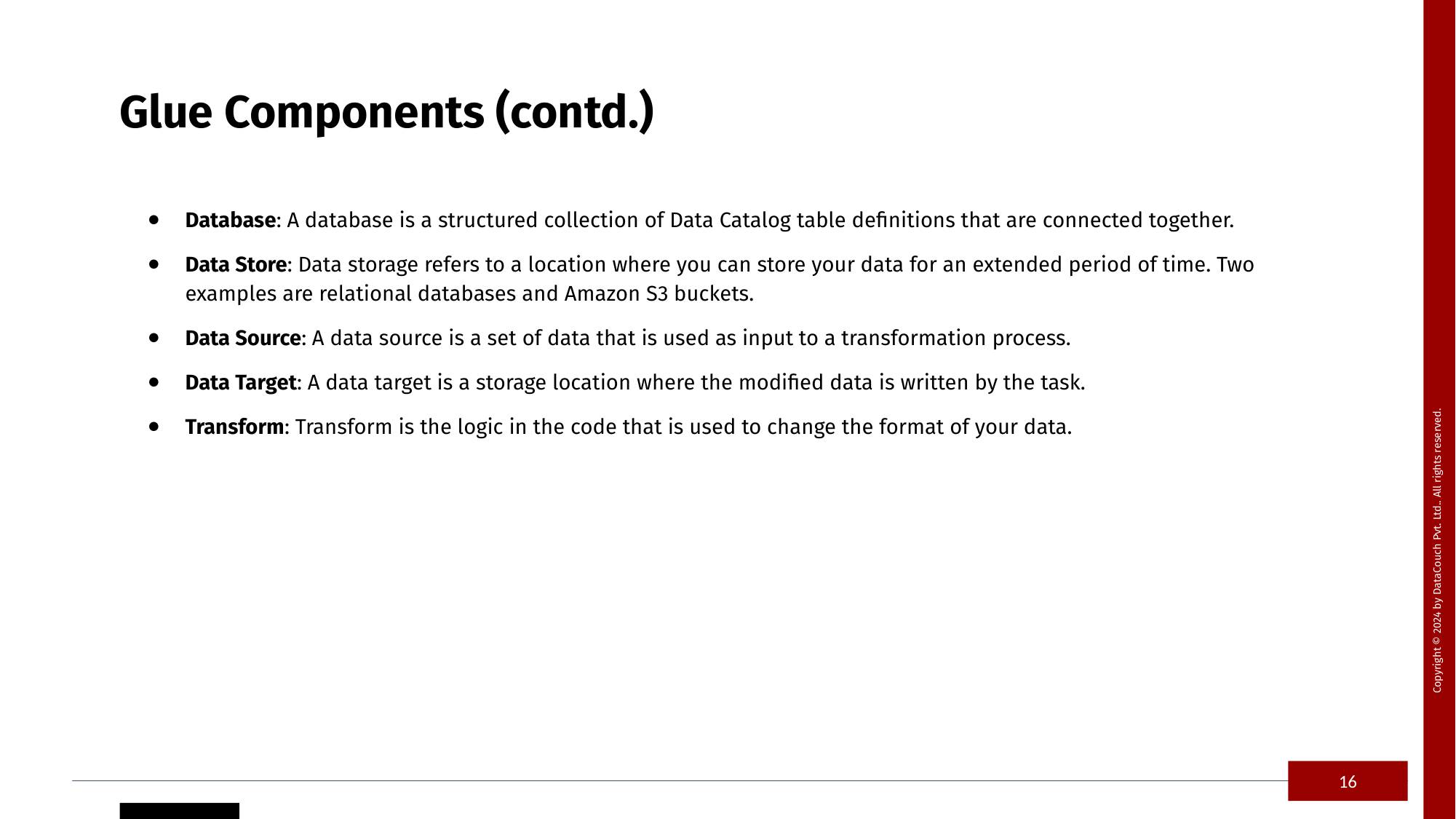

Glue Components (contd.)
Database: A database is a structured collection of Data Catalog table definitions that are connected together.
Data Store: Data storage refers to a location where you can store your data for an extended period of time. Two examples are relational databases and Amazon S3 buckets.
Data Source: A data source is a set of data that is used as input to a transformation process.
Data Target: A data target is a storage location where the modified data is written by the task.
Transform: Transform is the logic in the code that is used to change the format of your data.
16